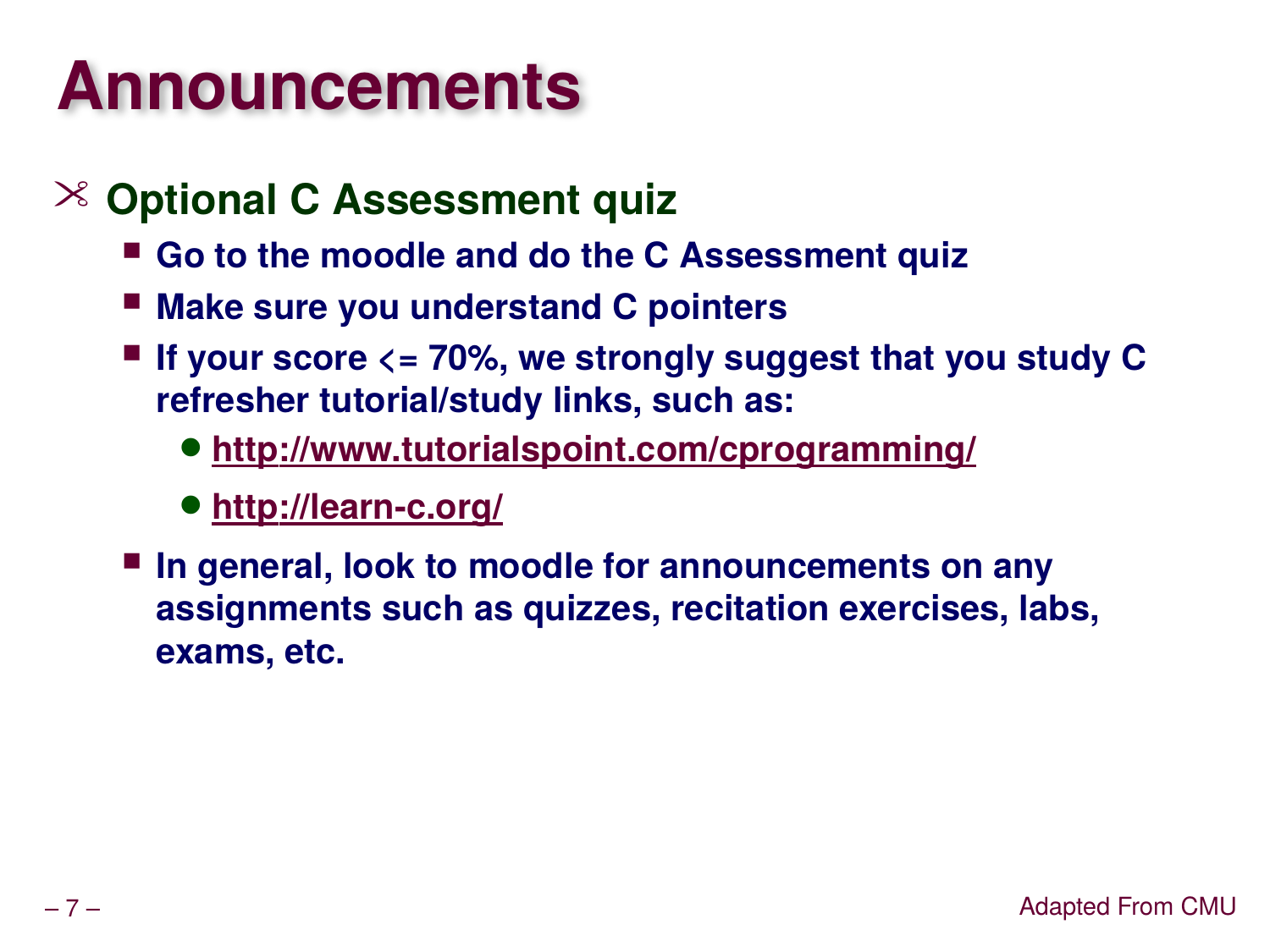

# Announcements
Optional C Assessment quiz
Go to the moodle and do the C Assessment quiz
Make sure you understand C pointers
If your score <= 70%, we strongly suggest that you study C refresher tutorial/study links, such as:
http://www.tutorialspoint.com/cprogramming/
http://learn-c.org/
In general, look to moodle for announcements on any assignments such as quizzes, recitation exercises, labs, exams, etc.